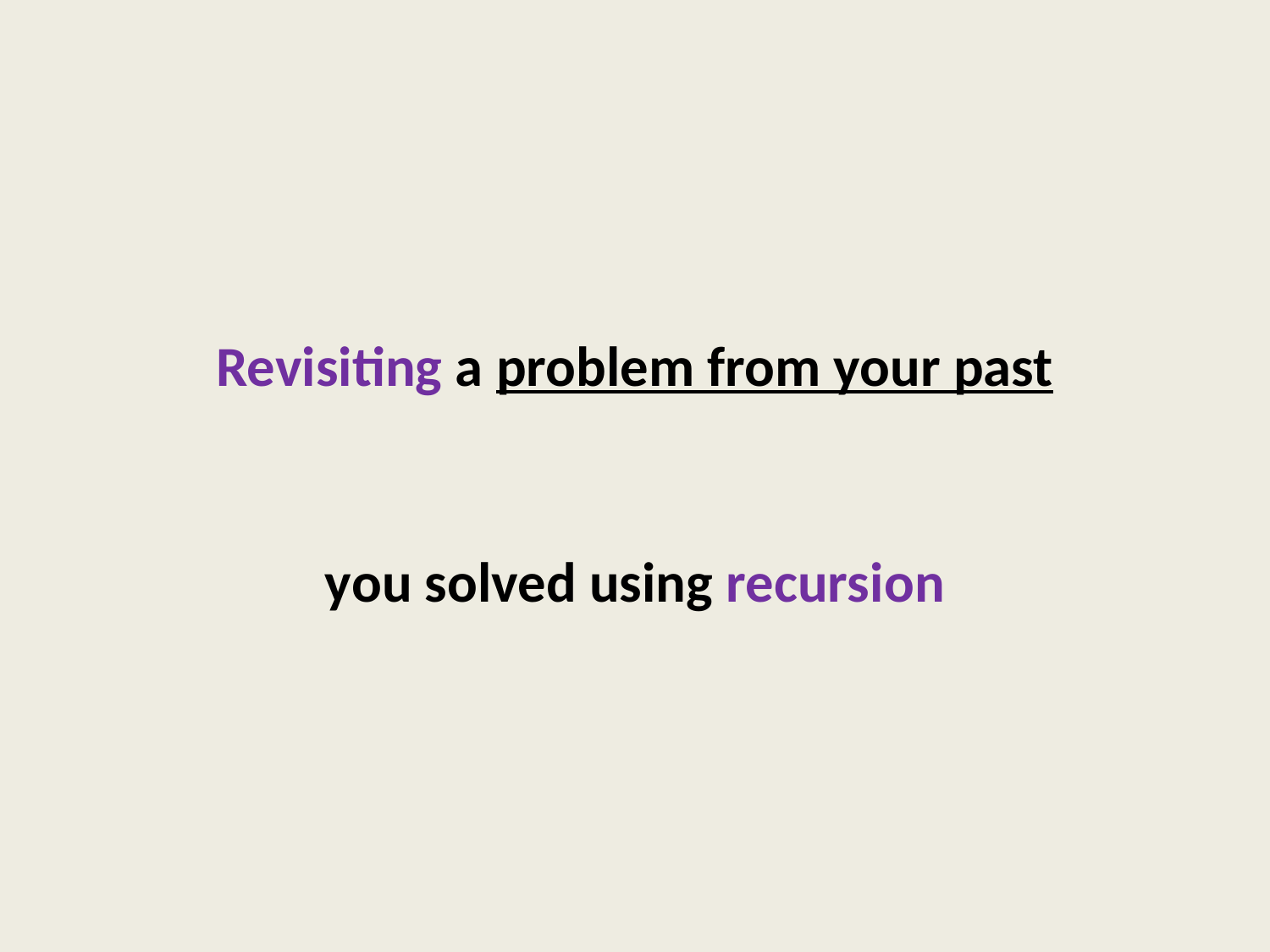

# Revisiting a problem from your past
you solved using recursion